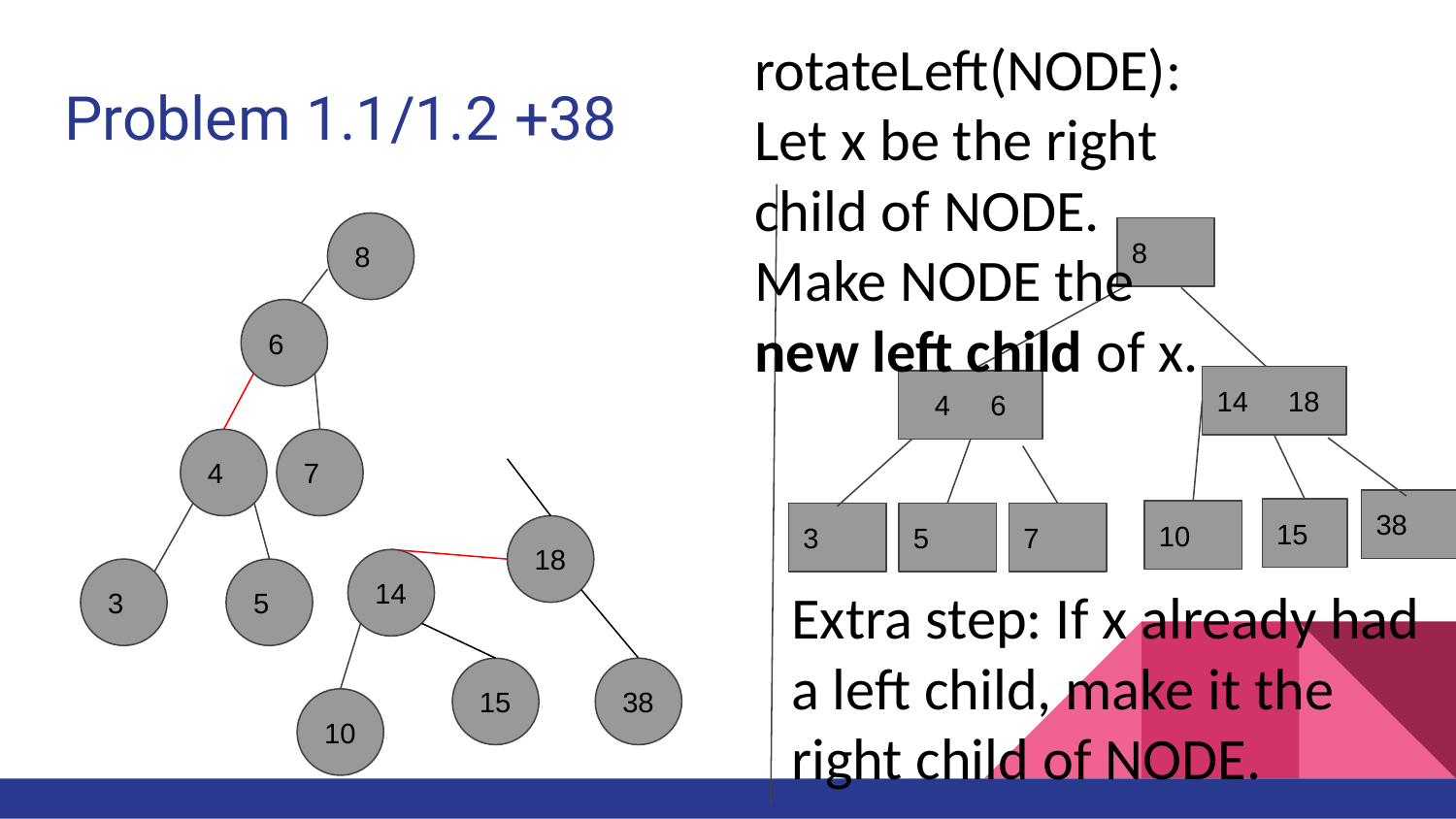

rotateLeft(NODE): Let x be the right child of NODE. Make NODE the new left child of x.
# Problem 1.1/1.2 +38
8
8
6
14     18
4     6
4
7
38
15
10
3
5
7
18
14
3
5
Extra step: If x already had a left child, make it the right child of NODE.
15
38
10